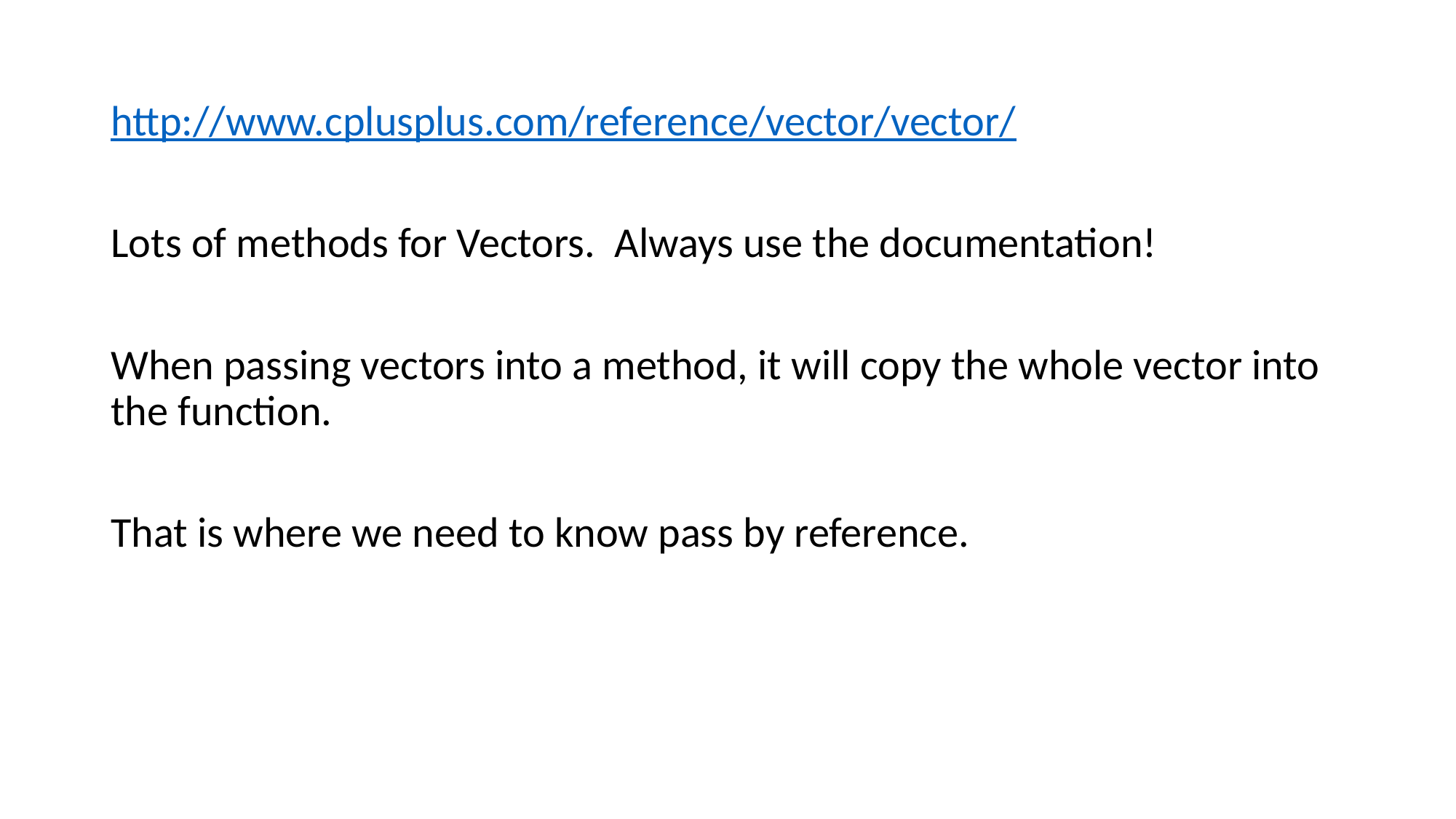

http://www.cplusplus.com/reference/vector/vector/

Lots of methods for Vectors.  Always use the documentation!

When passing vectors into a method, it will copy the whole vector into the function.

That is where we need to know pass by reference.